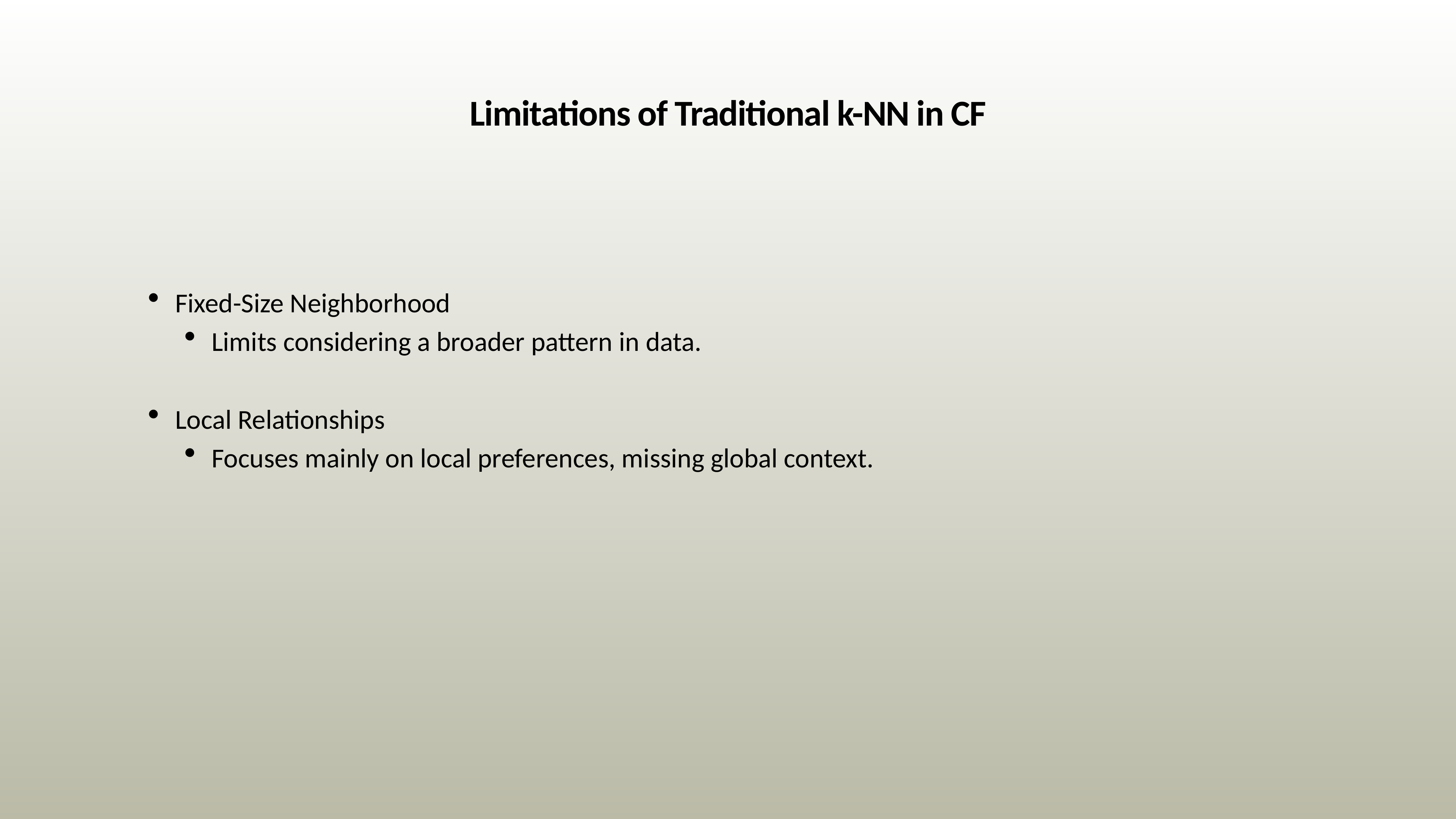

# Limitations of Traditional k-NN in CF
Fixed-Size Neighborhood
Limits considering a broader pattern in data.

Local Relationships
Focuses mainly on local preferences, missing global context.